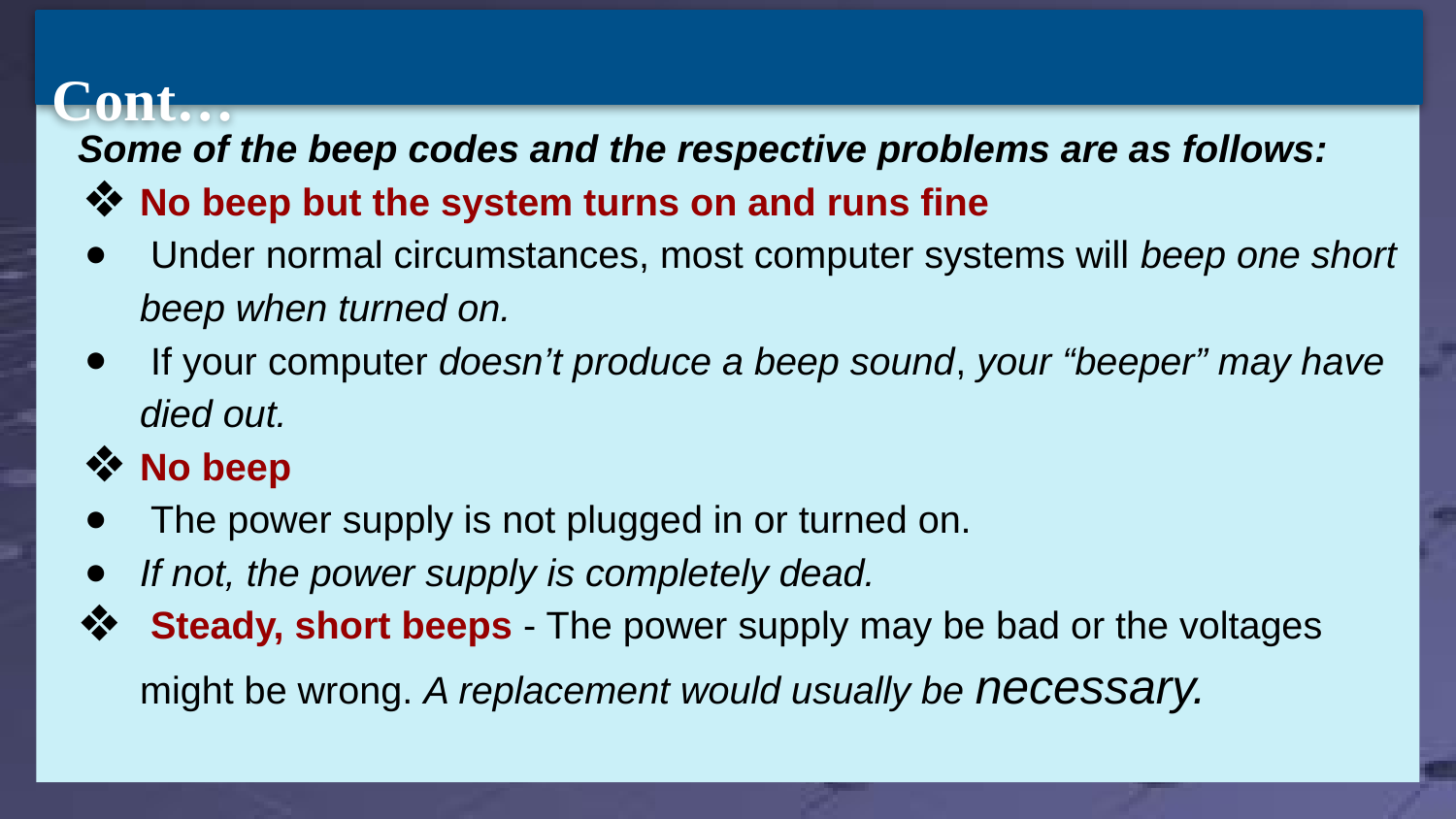

Cont…

 Some of the beep codes and the respective problems are as follows:
No beep but the system turns on and runs fine
 Under normal circumstances, most computer systems will beep one short beep when turned on.
 If your computer doesn’t produce a beep sound, your “beeper” may have died out.
No beep
 The power supply is not plugged in or turned on.
If not, the power supply is completely dead.
 Steady, short beeps - The power supply may be bad or the voltages might be wrong. A replacement would usually be necessary.